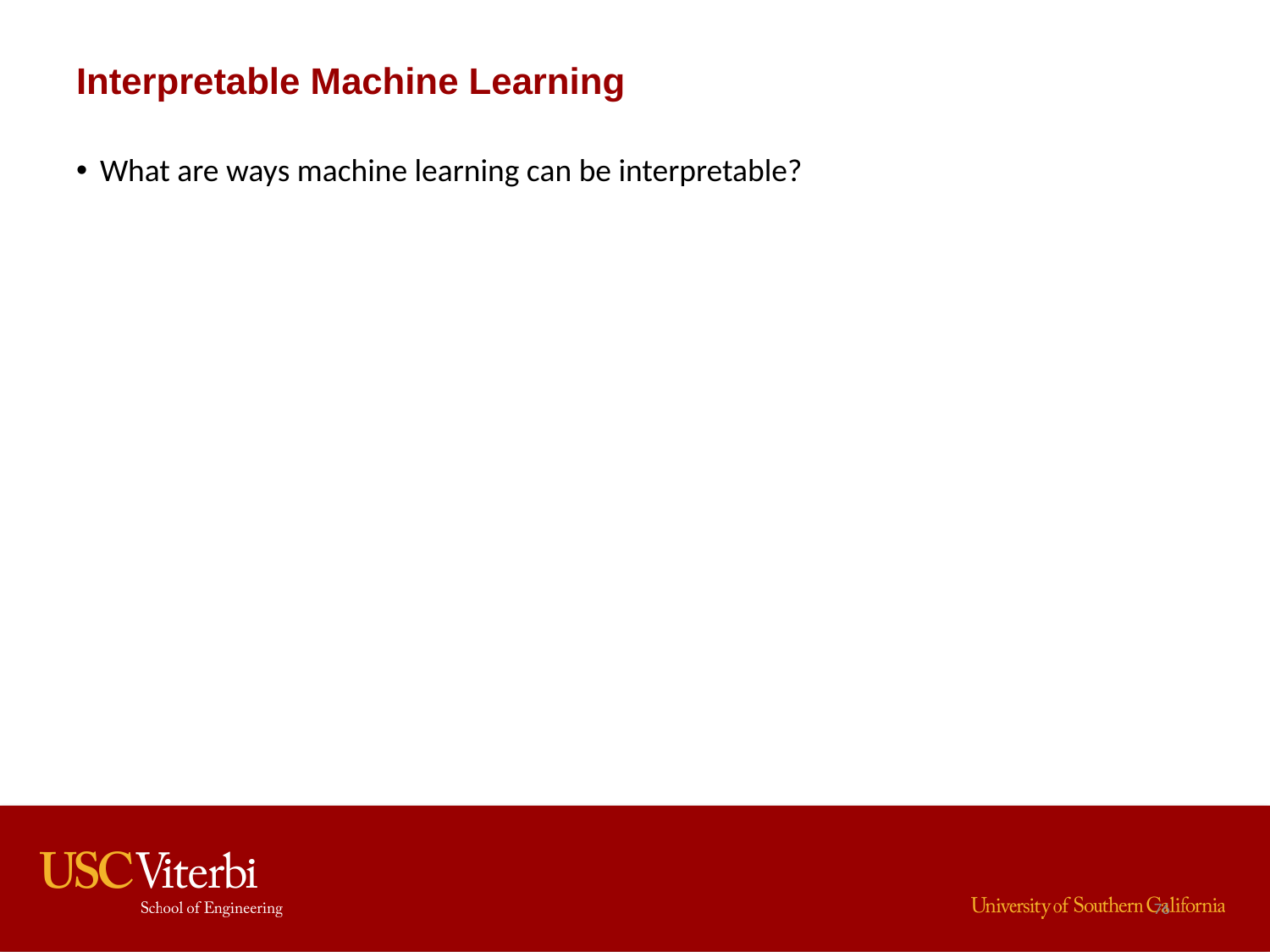

# Interpretable Machine Learning
What are ways machine learning can be interpretable?
76